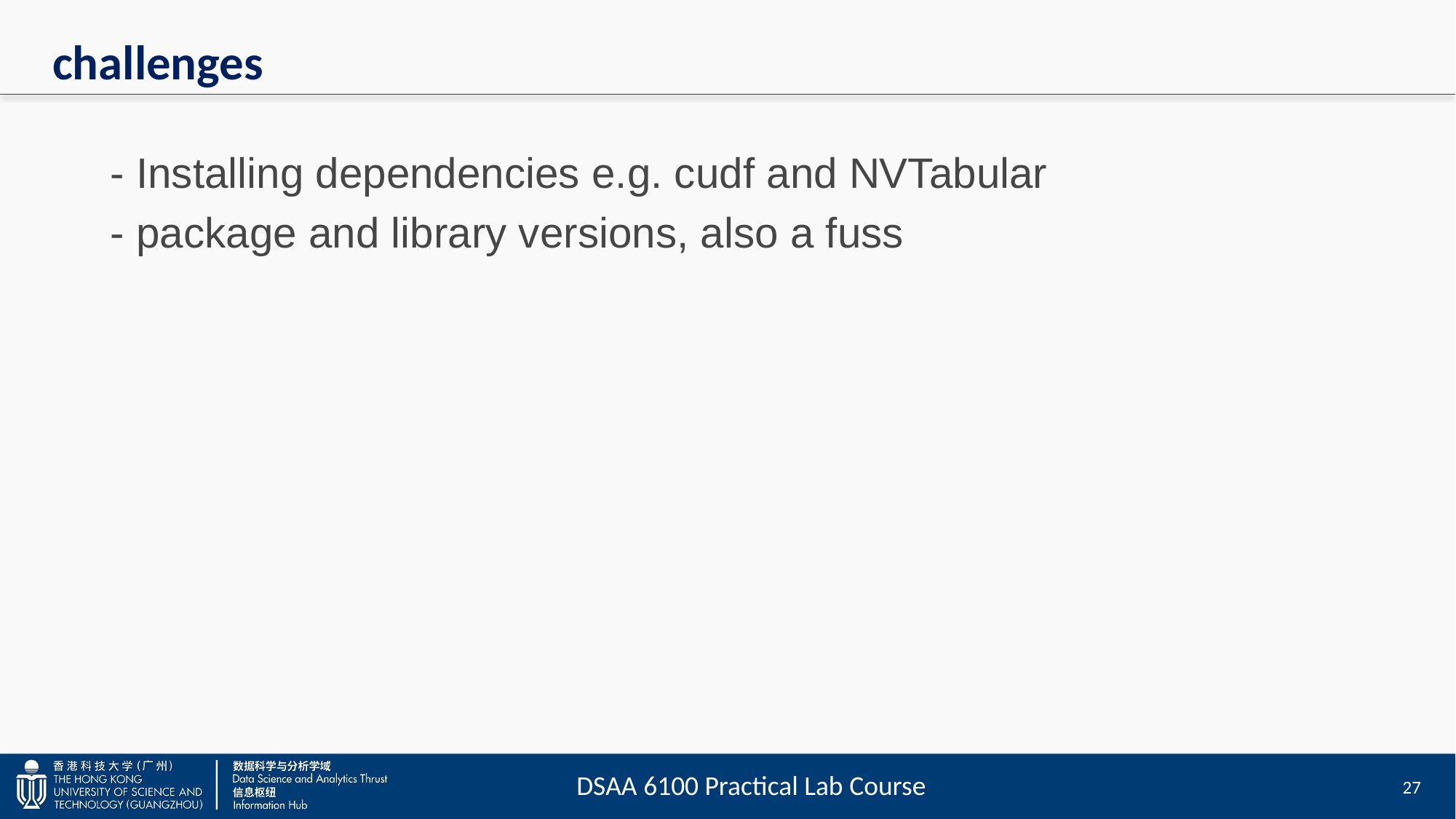

# challenges
- Installing dependencies e.g. cudf and NVTabular
- package and library versions, also a fuss